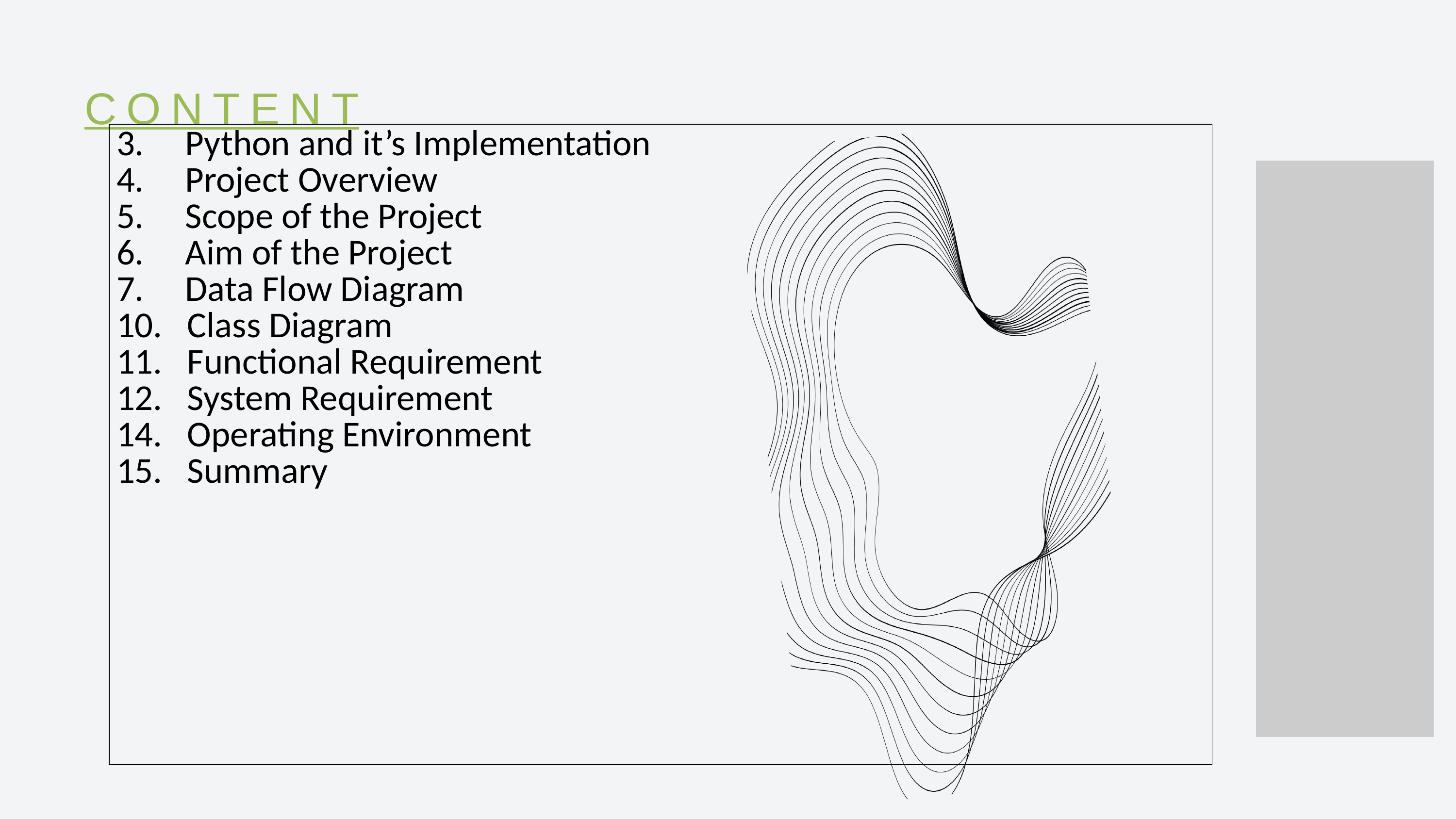

CONTENT
| 3. Python and it’s Implementation 4. Project Overview 5. Scope of the Project 6. Aim of the Project 7. Data Flow Diagram 10. Class Diagram 11. Functional Requirement 12. System Requirement 14. Operating Environment 15. Summary |
| --- |